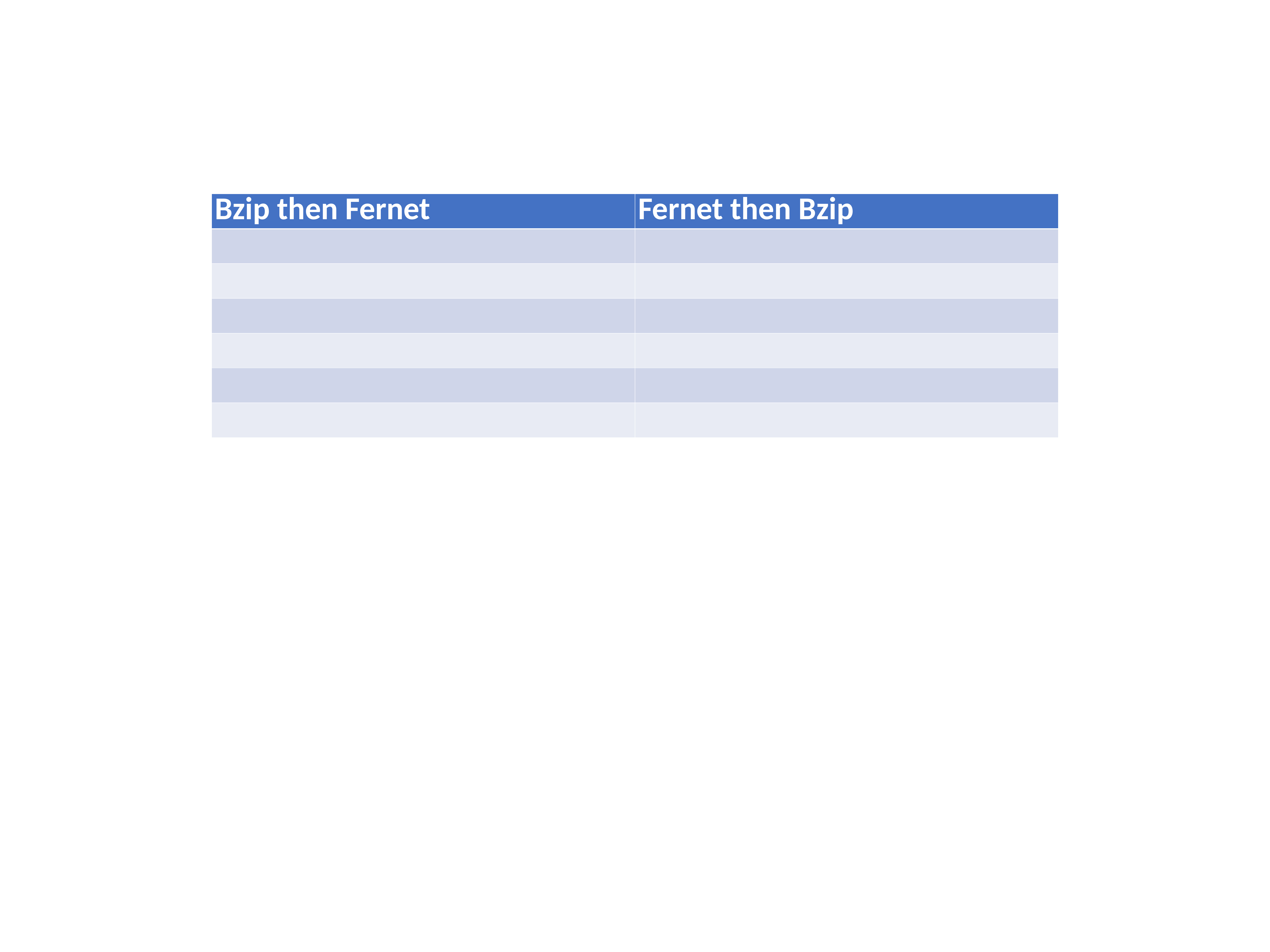

| Bzip then Fernet | Fernet then Bzip |
| --- | --- |
|  |  |
|  |  |
|  |  |
|  |  |
|  |  |
|  |  |